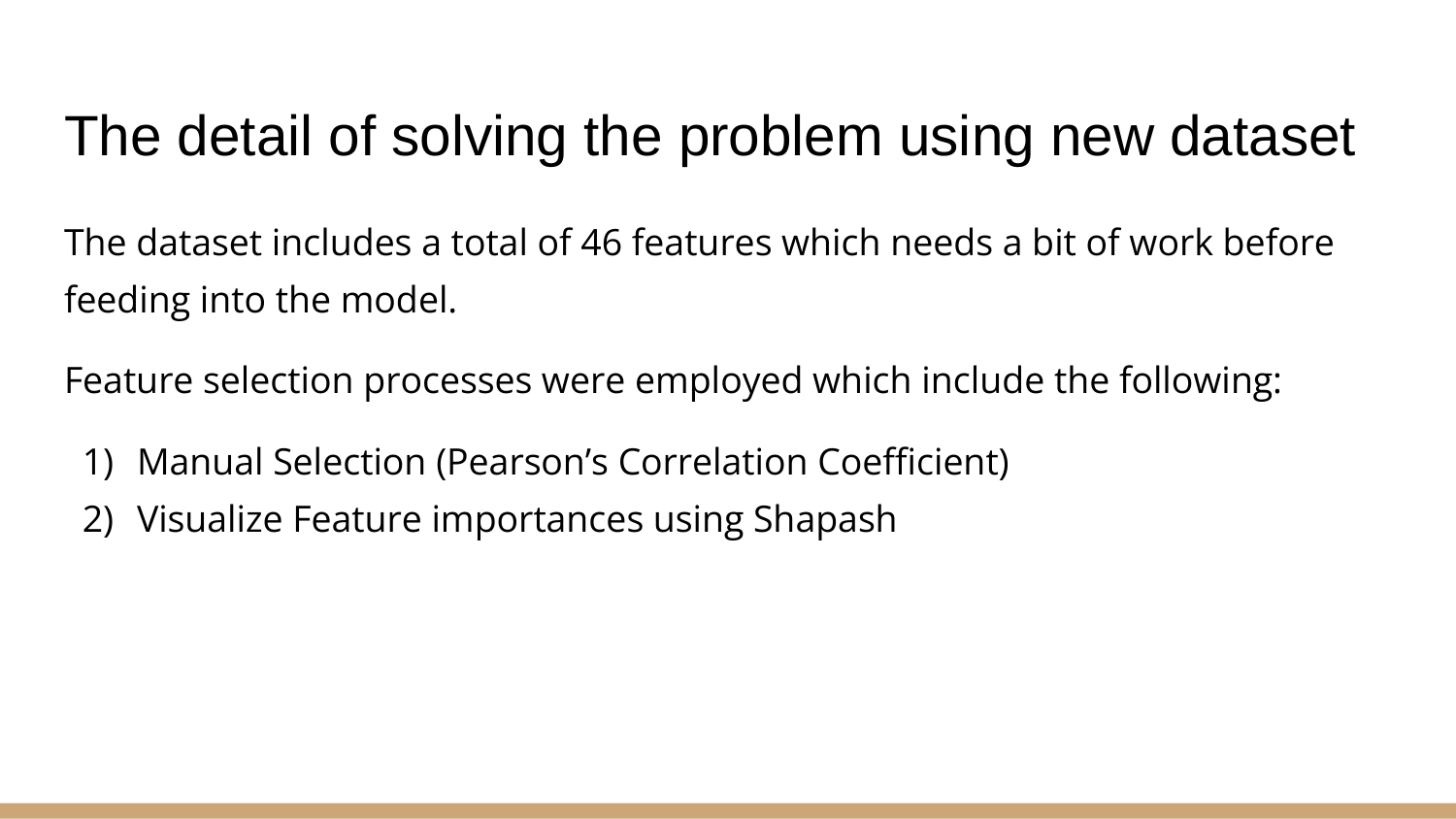

# The detail of solving the problem using new dataset
The dataset includes a total of 46 features which needs a bit of work before feeding into the model.
Feature selection processes were employed which include the following:
Manual Selection (Pearson’s Correlation Coefficient)
Visualize Feature importances using Shapash